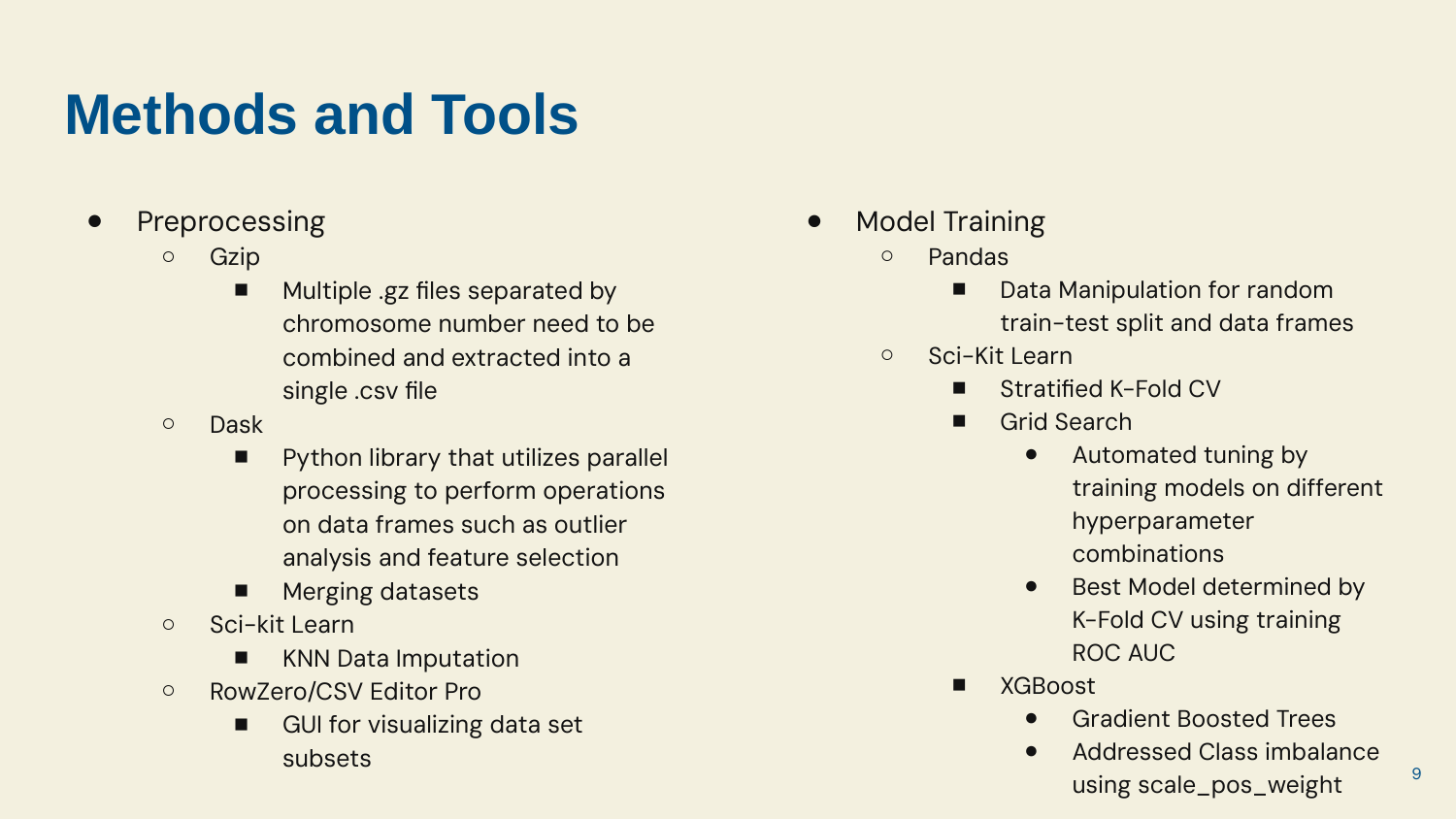

# Methods and Tools
Preprocessing
Gzip
Multiple .gz files separated by chromosome number need to be combined and extracted into a single .csv file
Dask
Python library that utilizes parallel processing to perform operations on data frames such as outlier analysis and feature selection
Merging datasets
Sci-kit Learn
KNN Data Imputation
RowZero/CSV Editor Pro
GUI for visualizing data set subsets
Model Training
Pandas
Data Manipulation for random train-test split and data frames
Sci-Kit Learn
Stratified K-Fold CV
Grid Search
Automated tuning by training models on different hyperparameter combinations
Best Model determined by K-Fold CV using training ROC AUC
XGBoost
Gradient Boosted Trees
Addressed Class imbalance using scale_pos_weight
9